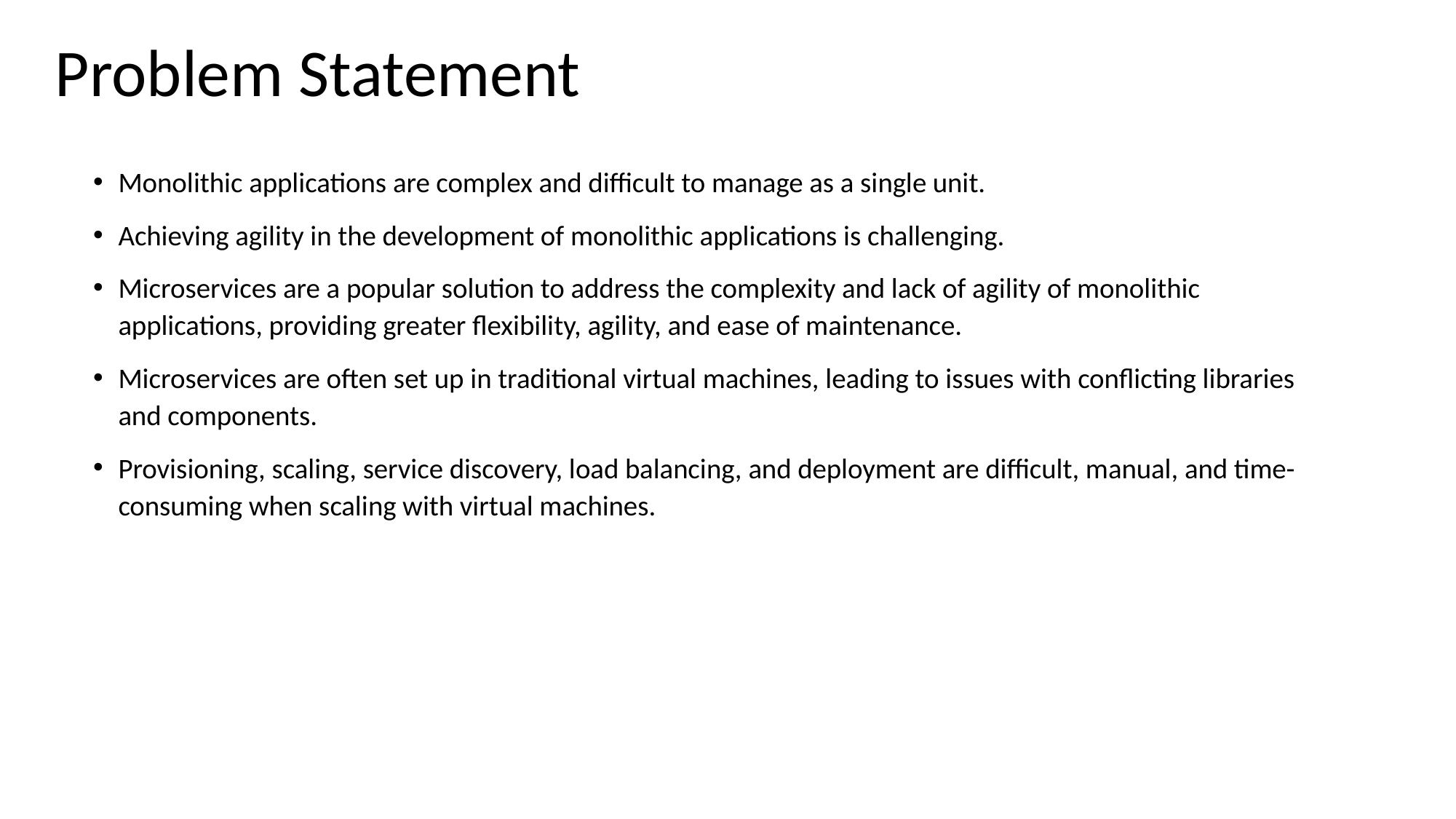

# Problem Statement
Monolithic applications are complex and difficult to manage as a single unit.
Achieving agility in the development of monolithic applications is challenging.
Microservices are a popular solution to address the complexity and lack of agility of monolithic applications, providing greater flexibility, agility, and ease of maintenance.
Microservices are often set up in traditional virtual machines, leading to issues with conflicting libraries and components.
Provisioning, scaling, service discovery, load balancing, and deployment are difficult, manual, and time-consuming when scaling with virtual machines.